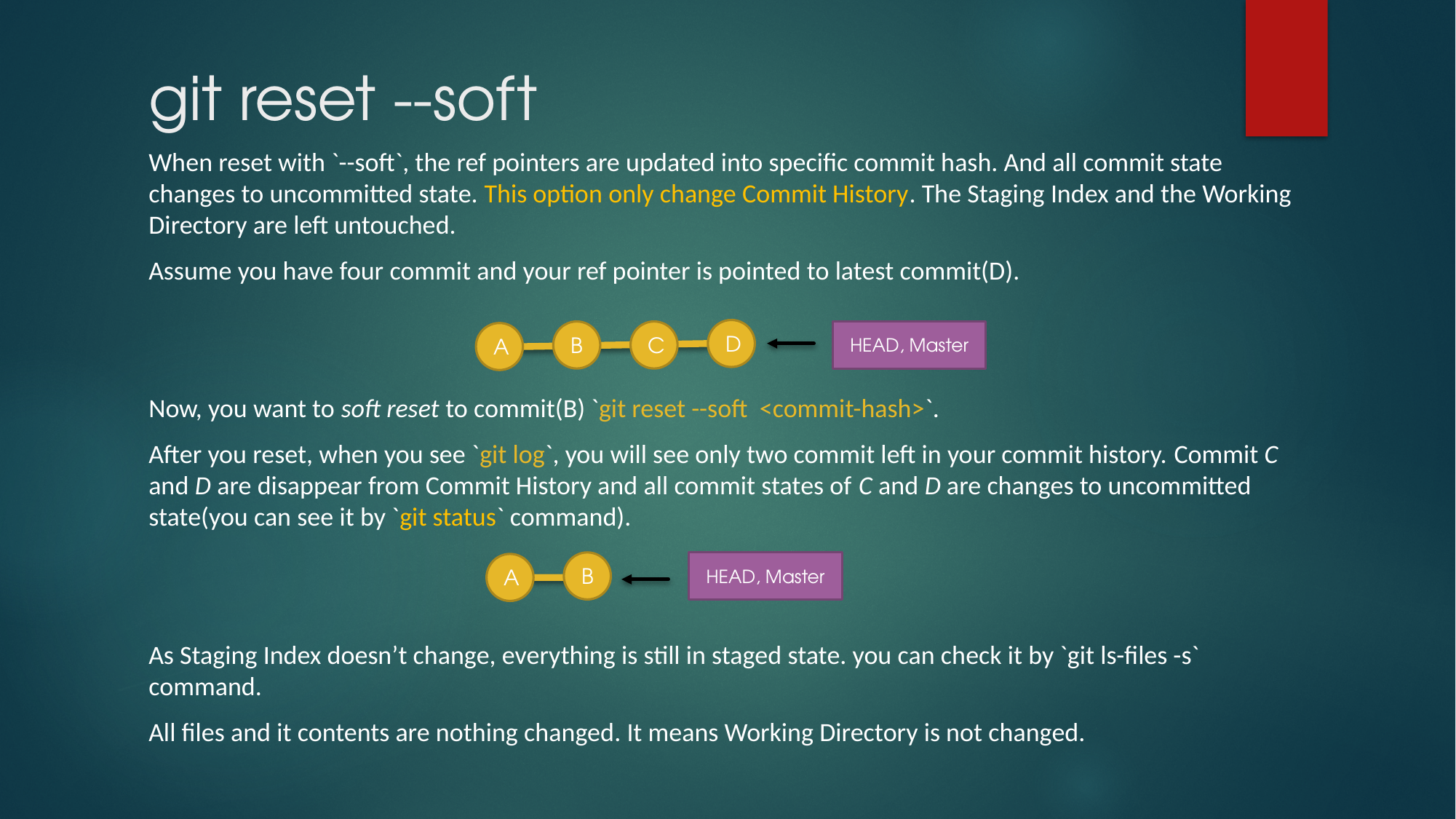

# git reset --soft
When reset with `--soft`, the ref pointers are updated into specific commit hash. And all commit state changes to uncommitted state. This option only change Commit History. The Staging Index and the Working Directory are left untouched.
Assume you have four commit and your ref pointer is pointed to latest commit(D).

Now, you want to soft reset to commit(B) `git reset --soft  <commit-hash>`.
After you reset, when you see `git log`, you will see only two commit left in your commit history. Commit C and D are disappear from Commit History and all commit states of C and D are changes to uncommitted state(you can see it by `git status` command).

As Staging Index doesn’t change, everything is still in staged state. you can check it by `git ls-files -s` command.
All files and it contents are nothing changed. It means Working Directory is not changed.
D
B
C
HEAD, Master
A
B
HEAD, Master
A